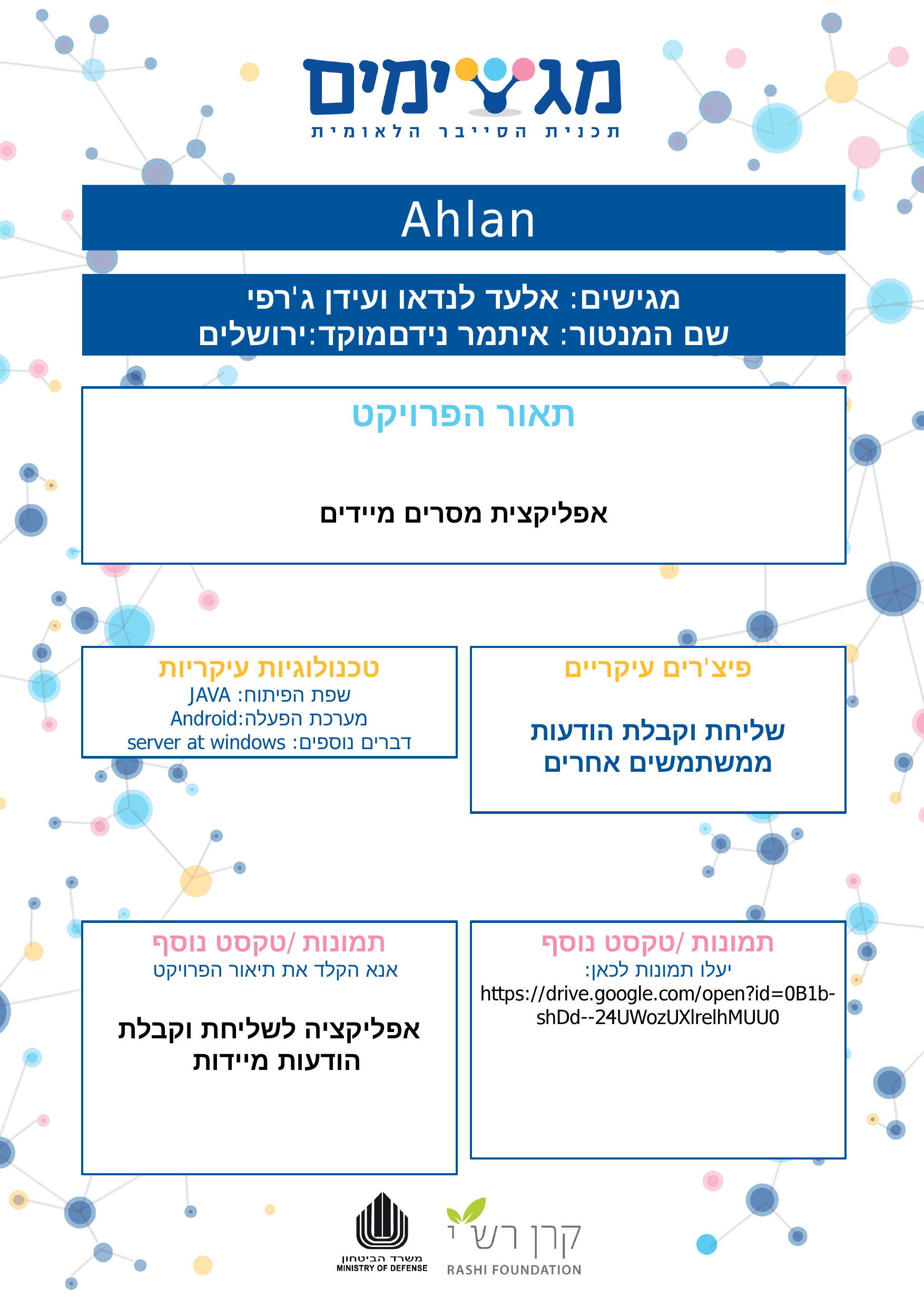

Ahlan
מגישים: אלעד לנדאו ועידן ג'רפי
שם המנטור: 	איתמר נידם	מוקד:ירושלים
תאור הפרויקט

אפליקצית מסרים מיידים

פיצ'רים עיקריים

שליחת וקבלת הודעות ממשתמשים אחרים

טכנולוגיות עיקריות
שפת הפיתוח: JAVA
מערכת הפעלה:Android
דברים נוספים: server at windows
תמונות/טקסט נוסף
אנא הקלד את תיאור הפרויקט
כ
אפליקציה לשליחת וקבלת הודעות מיידות

תמונות/טקסט נוסף
יעלו תמונות לכאן:
https://drive.google.com/open?id=0B1b-shDd--24UWozUXlrelhMUU0